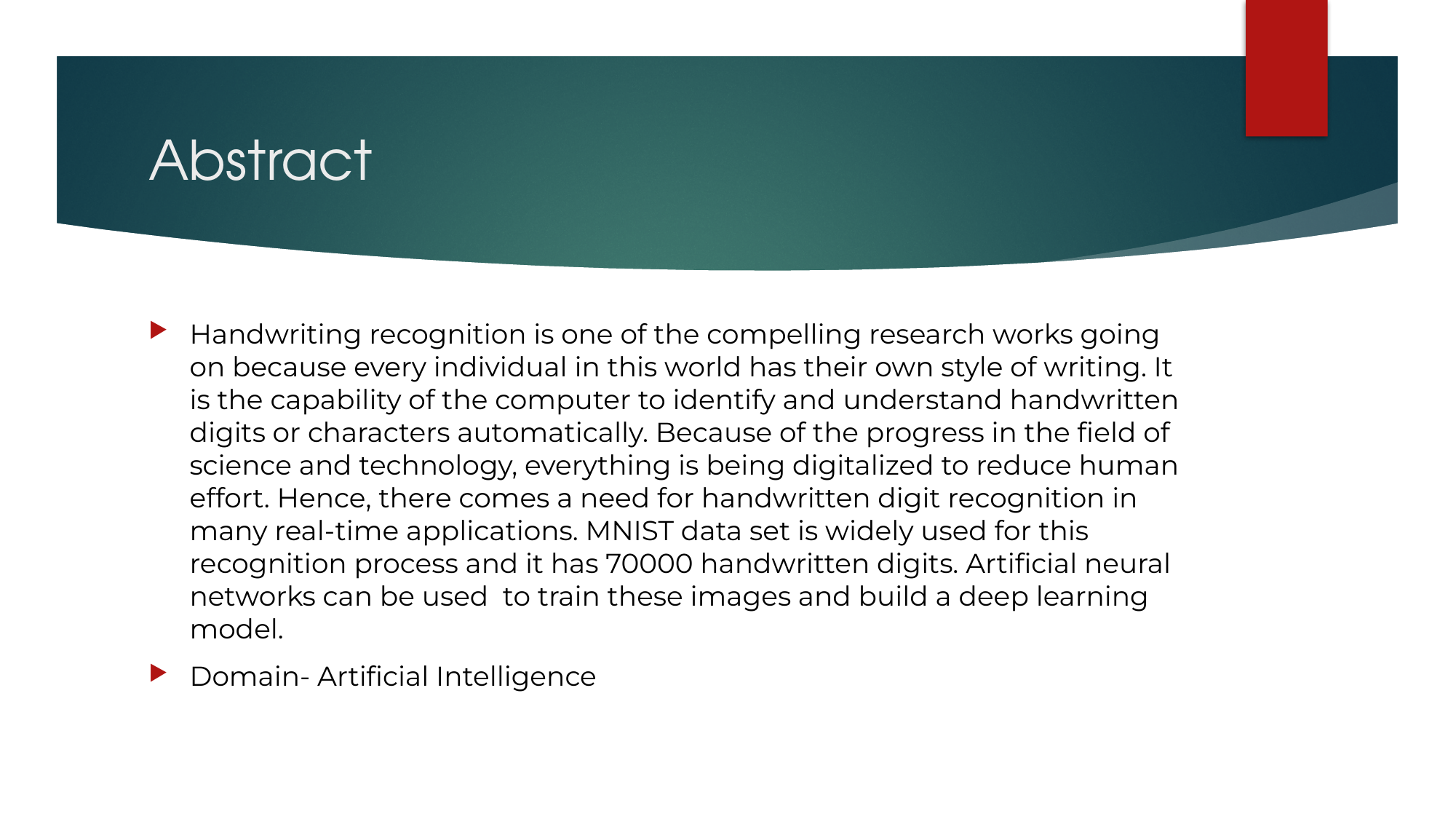

# Abstract
Handwriting recognition is one of the compelling research works going on because every individual in this world has their own style of writing. It is the capability of the computer to identify and understand handwritten digits or characters automatically. Because of the progress in the field of science and technology, everything is being digitalized to reduce human effort. Hence, there comes a need for handwritten digit recognition in many real-time applications. MNIST data set is widely used for this recognition process and it has 70000 handwritten digits. Artificial neural networks can be used  to train these images and build a deep learning model.
Domain- Artificial Intelligence